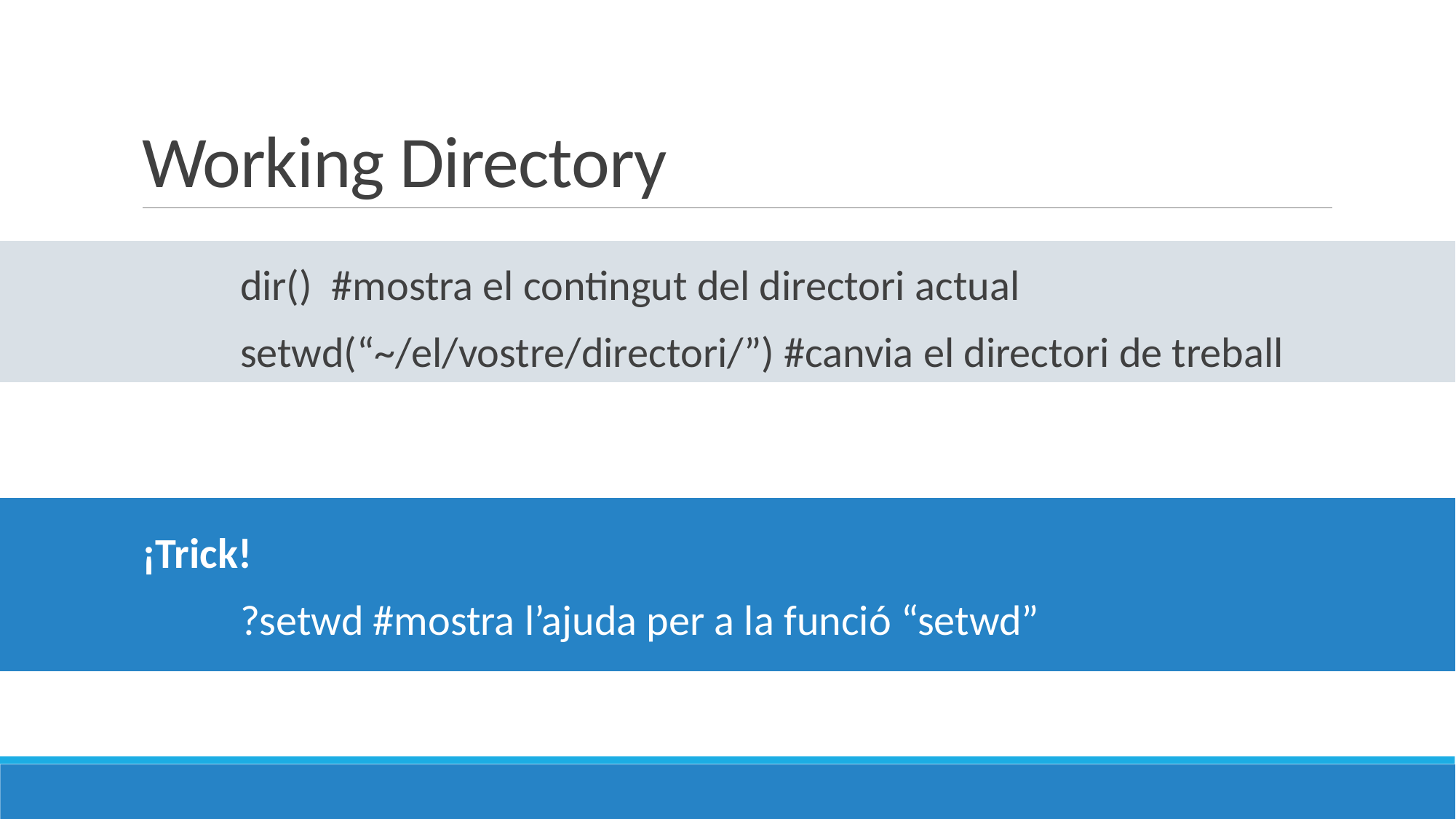

# Working Directory

	dir()  #mostra el contingut del directori actual
	setwd(“~/el/vostre/directori/”) #canvia el directori de treball

¡Trick!
	?setwd #mostra l’ajuda per a la funció “setwd”